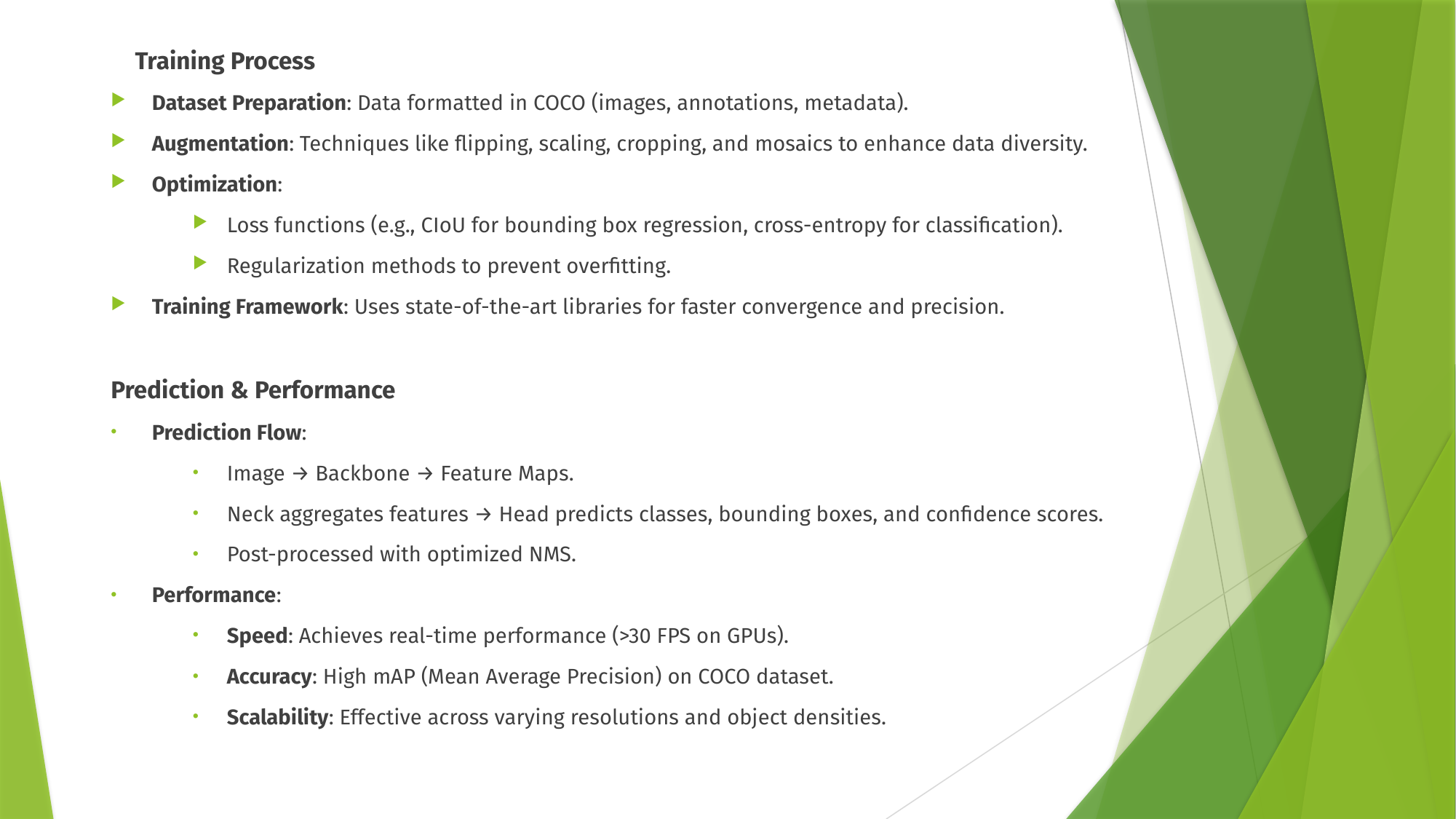

Training Process
Dataset Preparation: Data formatted in COCO (images, annotations, metadata).
Augmentation: Techniques like flipping, scaling, cropping, and mosaics to enhance data diversity.
Optimization:
Loss functions (e.g., CIoU for bounding box regression, cross-entropy for classification).
Regularization methods to prevent overfitting.
Training Framework: Uses state-of-the-art libraries for faster convergence and precision.

Prediction & Performance
Prediction Flow:
Image → Backbone → Feature Maps.
Neck aggregates features → Head predicts classes, bounding boxes, and confidence scores.
Post-processed with optimized NMS.
Performance:
Speed: Achieves real-time performance (>30 FPS on GPUs).
Accuracy: High mAP (Mean Average Precision) on COCO dataset.
Scalability: Effective across varying resolutions and object densities.